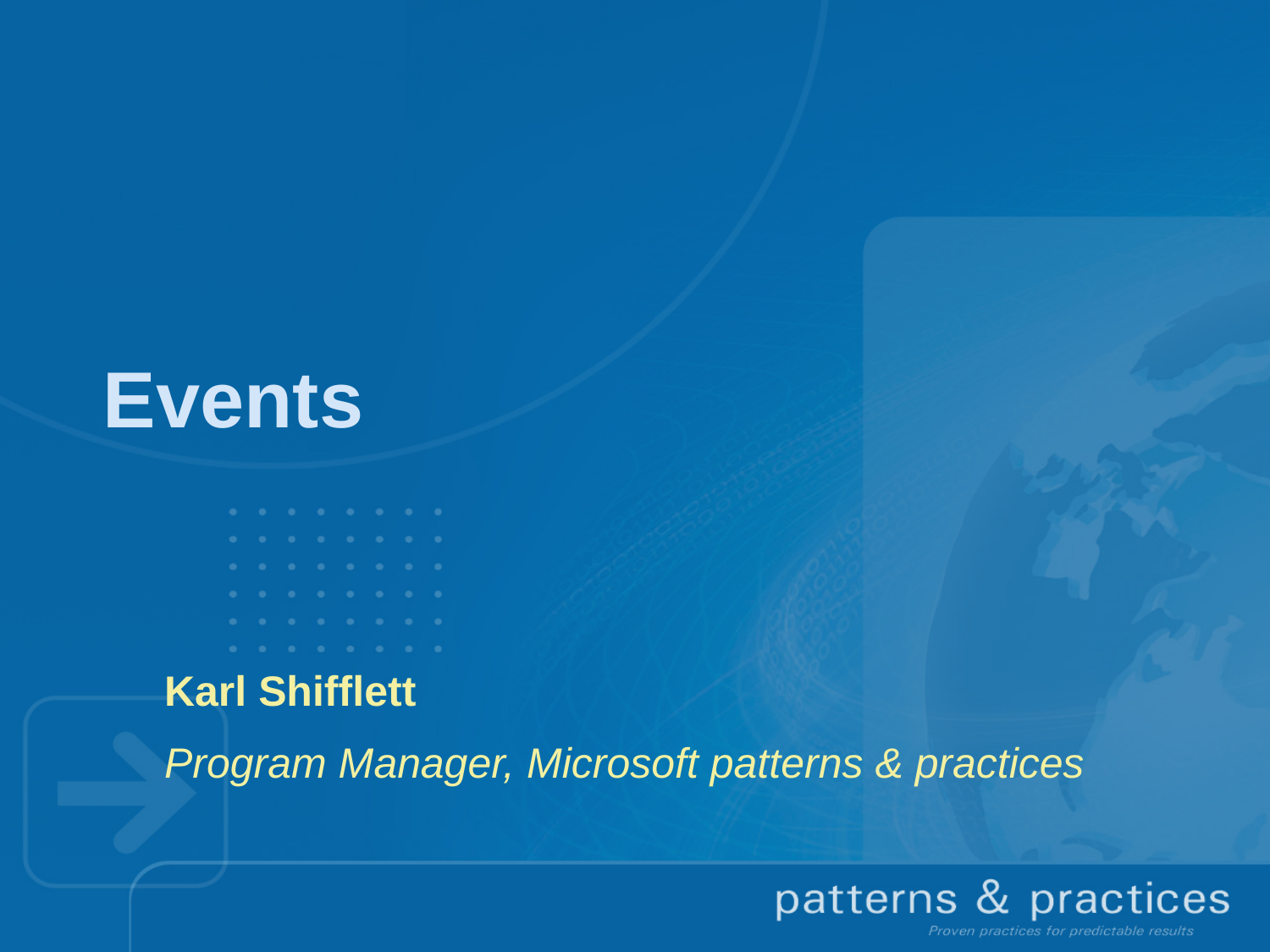

# Events
Karl Shifflett
Program Manager, Microsoft patterns & practices